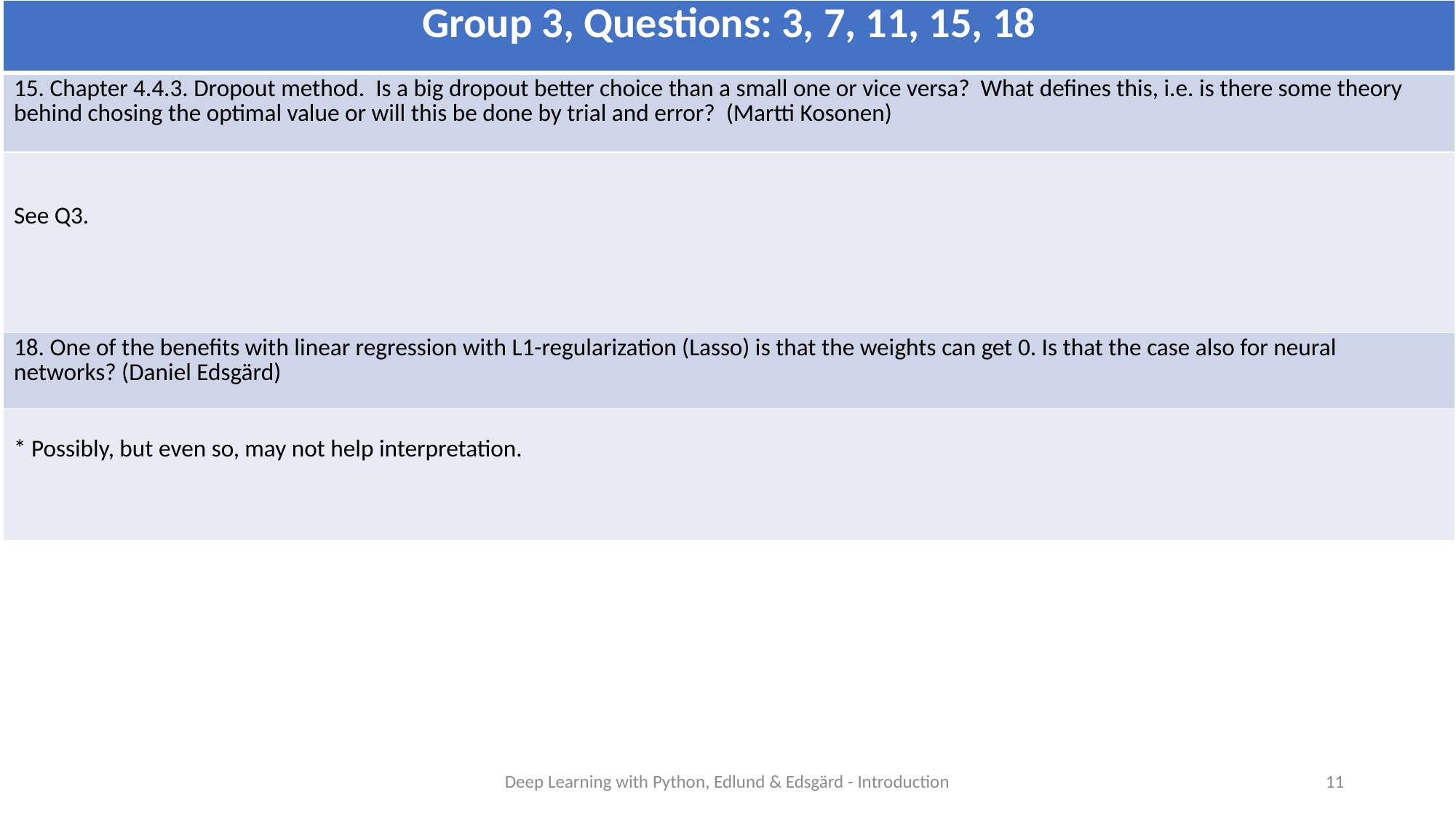

| Group 3, Questions: 3, 7, 11, 15, 18 |
| --- |
| 15. Chapter 4.4.3. Dropout method. Is a big dropout better choice than a small one or vice versa? What defines this, i.e. is there some theory behind chosing the optimal value or will this be done by trial and error? (Martti Kosonen) |
| See Q3. |
| 18. One of the benefits with linear regression with L1-regularization (Lasso) is that the weights can get 0. Is that the case also for neural networks? (Daniel Edsgärd) |
| \* Possibly, but even so, may not help interpretation. |
Deep Learning with Python, Edlund & Edsgärd - Introduction
11